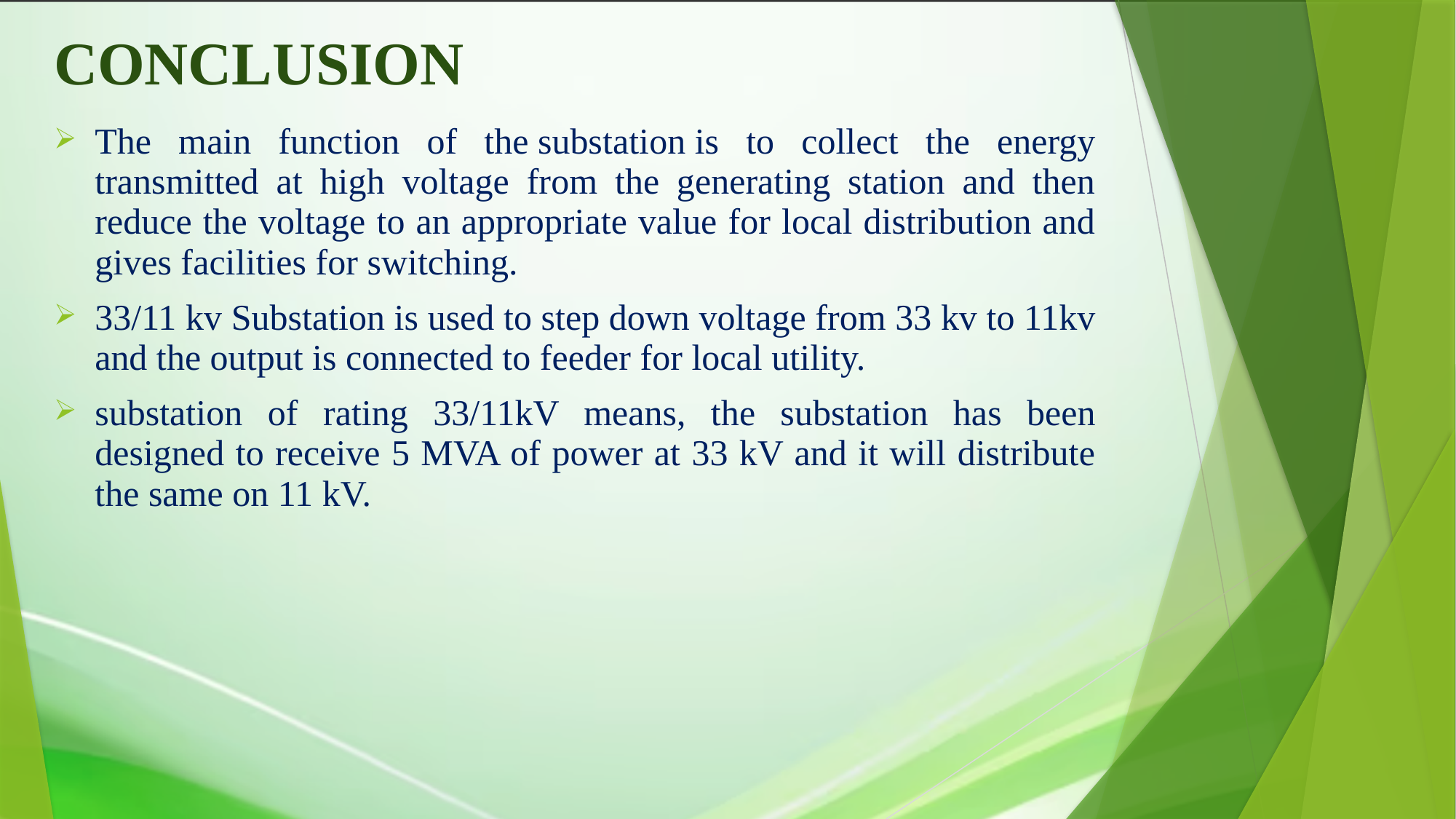

# CONCLUSION
The main function of the substation is to collect the energy transmitted at high voltage from the generating station and then reduce the voltage to an appropriate value for local distribution and gives facilities for switching.
33/11 kv Substation is used to step down voltage from 33 kv to 11kv and the output is connected to feeder for local utility.
substation of rating 33/11kV means, the substation has been designed to receive 5 MVA of power at 33 kV and it will distribute the same on 11 kV.